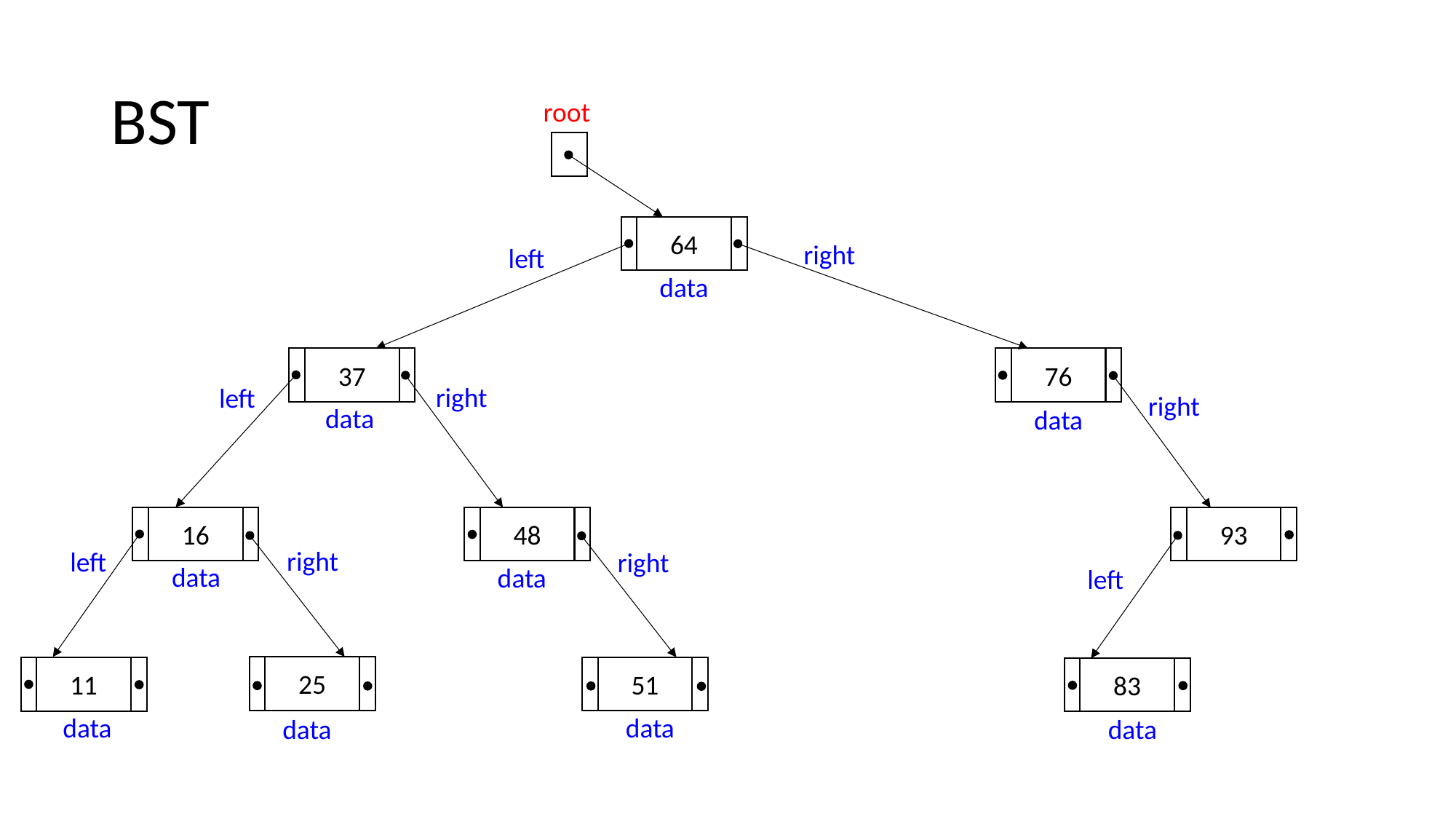

# BST
root

64
right
left
data
37
76

right
left
right
data
data
16
48
93

right
left
right
data
data
left
25
51
11
83

data
data
data
data